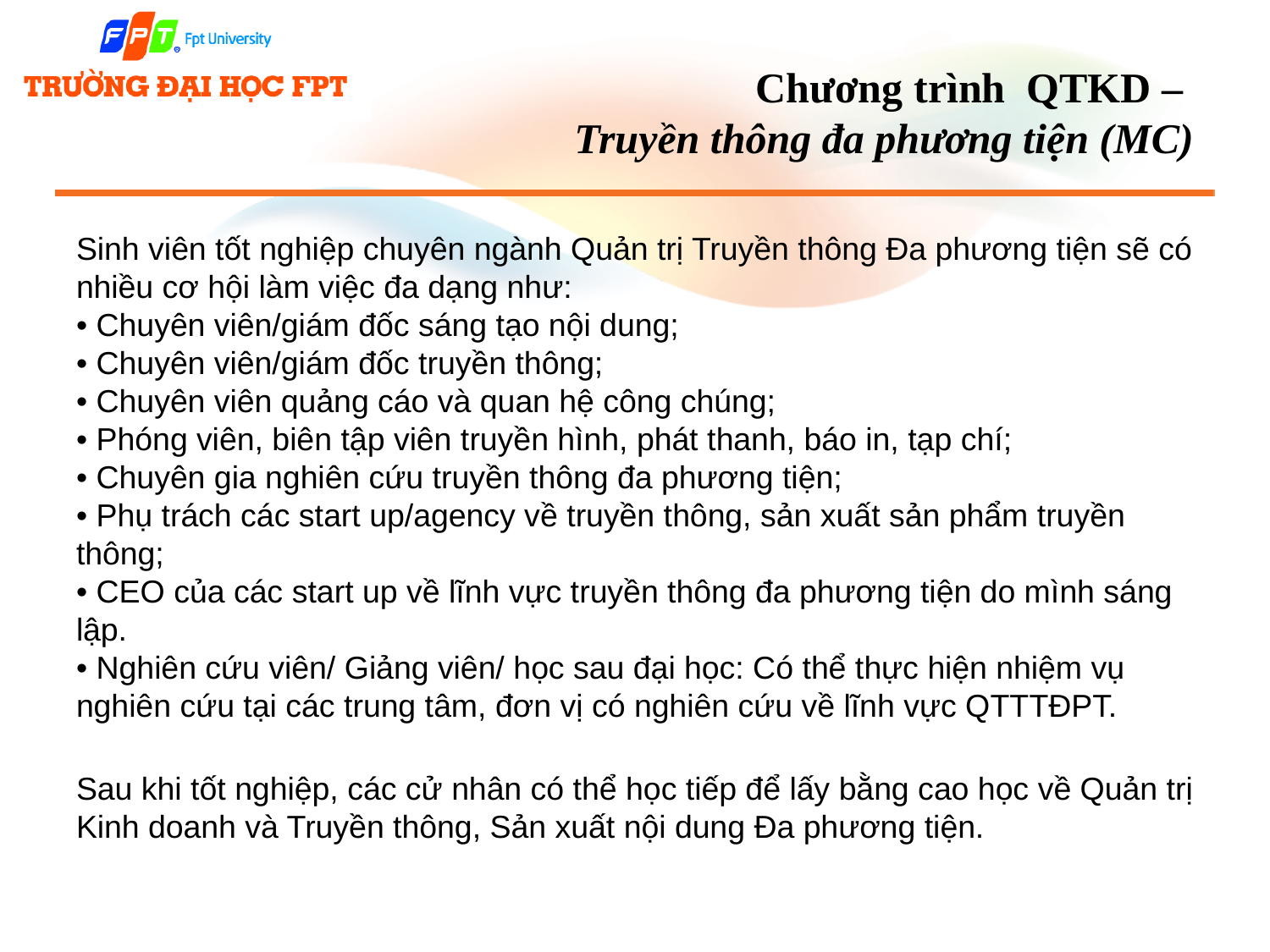

# Chương trình  QTKD – Truyền thông đa phương tiện (MC)
Sinh viên tốt nghiệp chuyên ngành Quản trị Truyền thông Đa phương tiện sẽ có nhiều cơ hội làm việc đa dạng như:
• Chuyên viên/giám đốc sáng tạo nội dung;
• Chuyên viên/giám đốc truyền thông;
• Chuyên viên quảng cáo và quan hệ công chúng;
• Phóng viên, biên tập viên truyền hình, phát thanh, báo in, tạp chí;
• Chuyên gia nghiên cứu truyền thông đa phương tiện;
• Phụ trách các start up/agency về truyền thông, sản xuất sản phẩm truyền thông;
• CEO của các start up về lĩnh vực truyền thông đa phương tiện do mình sáng
lập.
• Nghiên cứu viên/ Giảng viên/ học sau đại học: Có thể thực hiện nhiệm vụ
nghiên cứu tại các trung tâm, đơn vị có nghiên cứu về lĩnh vực QTTTĐPT.
Sau khi tốt nghiệp, các cử nhân có thể học tiếp để lấy bằng cao học về Quản trị Kinh doanh và Truyền thông, Sản xuất nội dung Đa phương tiện.